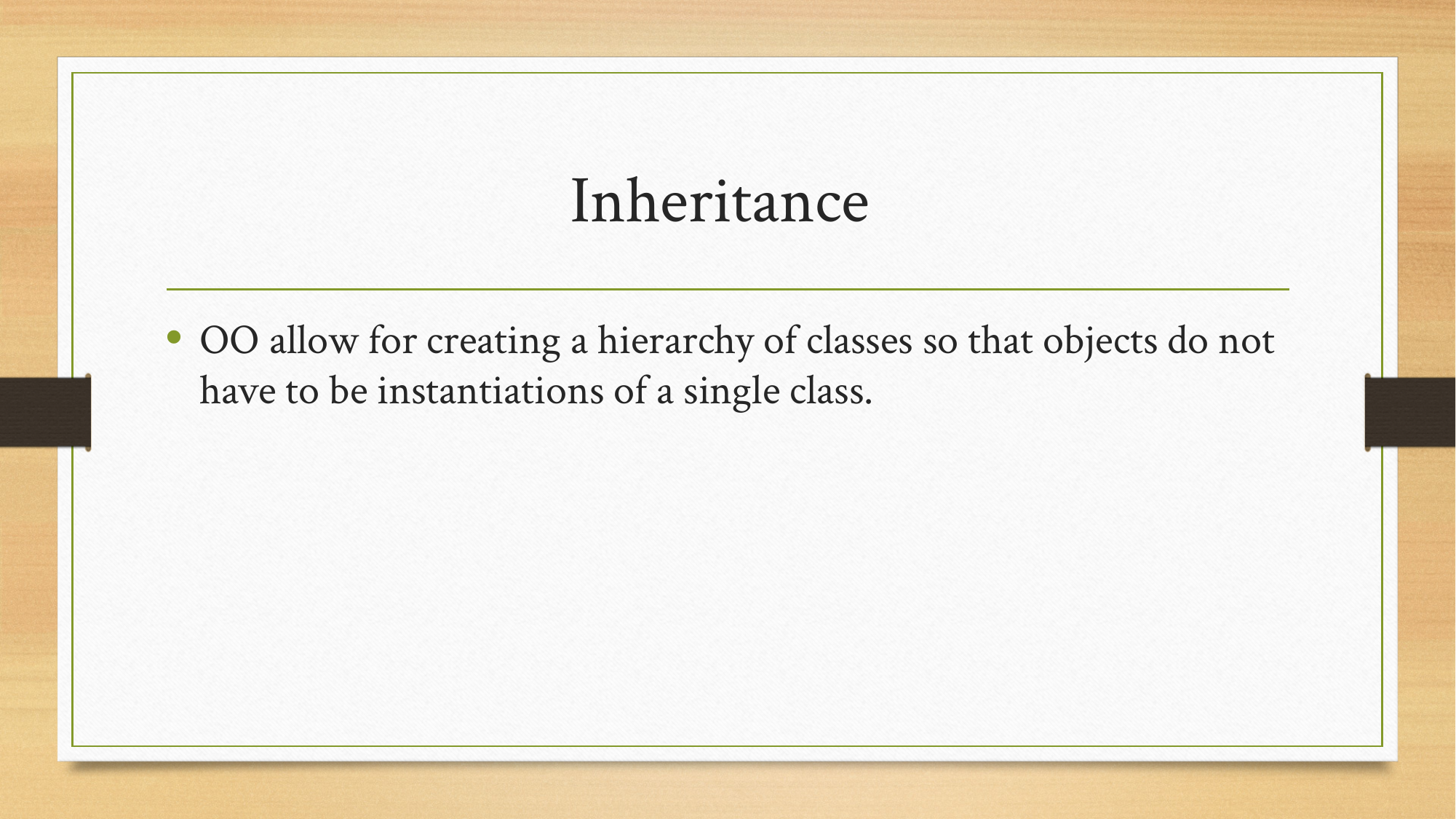

# Inheritance
OO allow for creating a hierarchy of classes so that objects do not have to be instantiations of a single class.